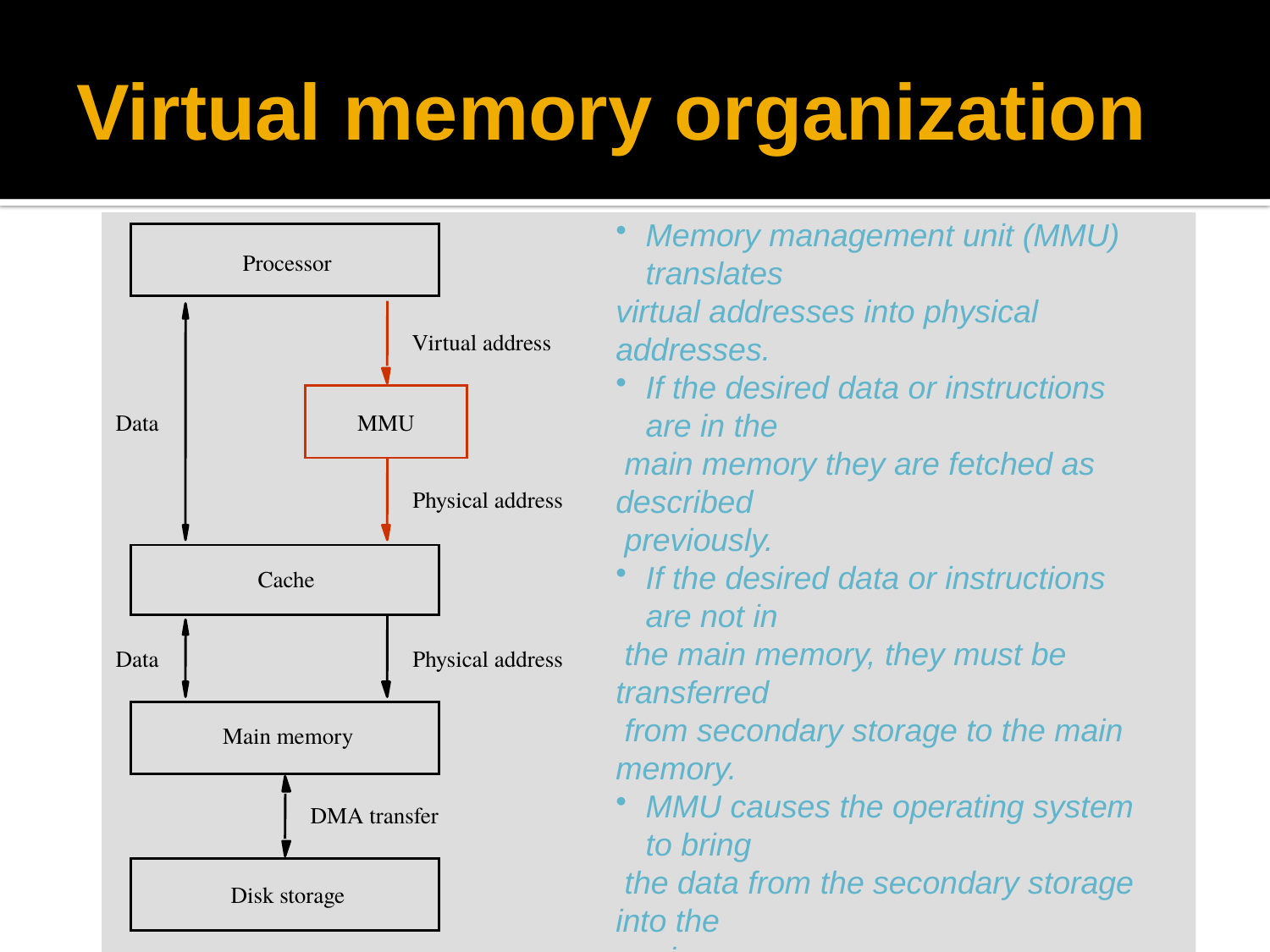

# Virtual memory organization
Memory management unit (MMU) translates
virtual addresses into physical addresses.
If the desired data or instructions are in the
 main memory they are fetched as described
 previously.
If the desired data or instructions are not in
 the main memory, they must be transferred
 from secondary storage to the main memory.
MMU causes the operating system to bring
 the data from the secondary storage into the
 main memory.

Processor

Virtual address

Data
MMU

Physical address

Cache

Data
Physical address

Main memory

DMA transfer

Disk storage
49